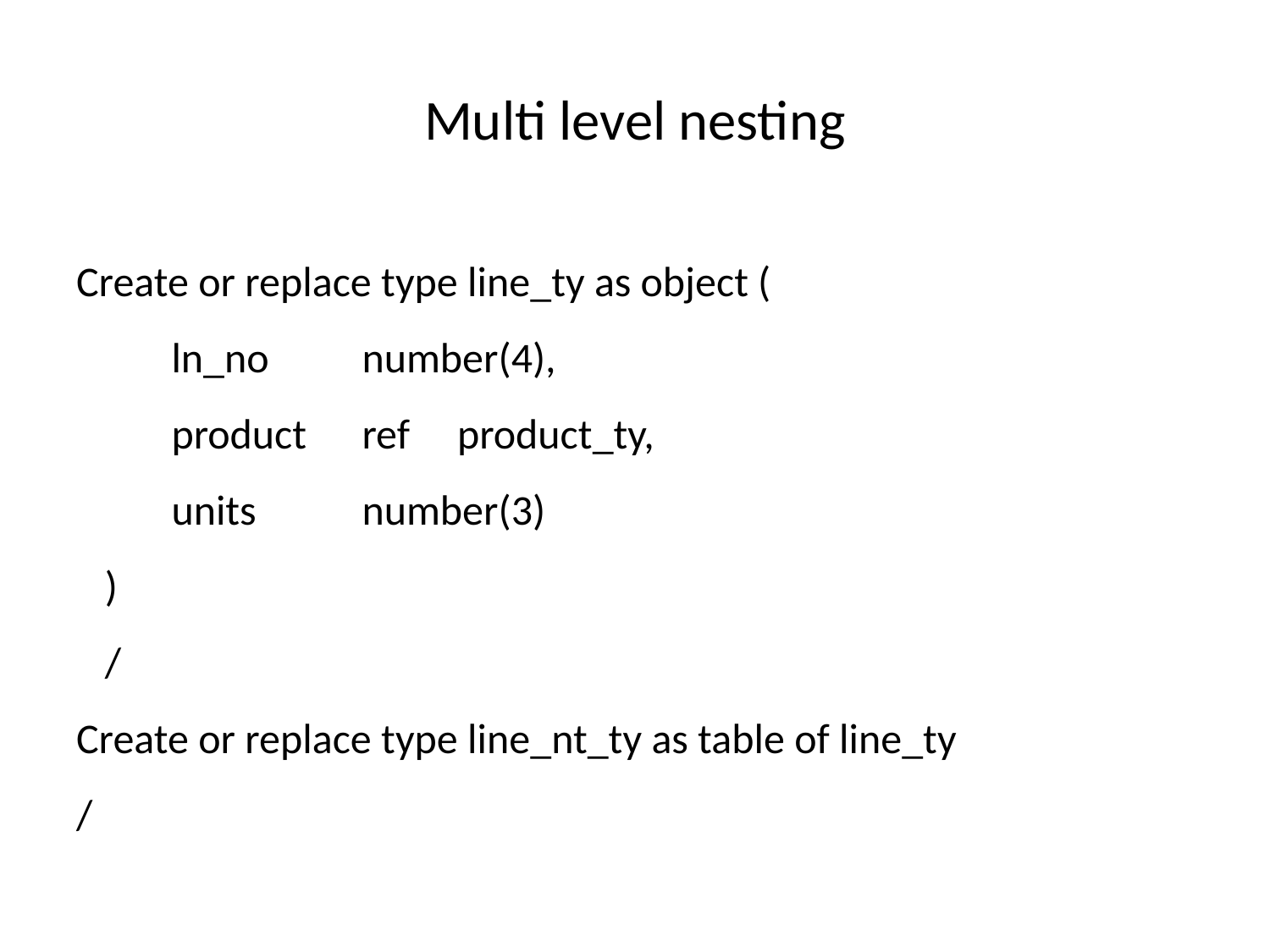

# Multi level nesting
Create or replace type line_ty as object (
      	ln_no   	number(4),
      	product 	ref 	product_ty,
	units 		number(3)
   )
   /
Create or replace type line_nt_ty as table of line_ty
/